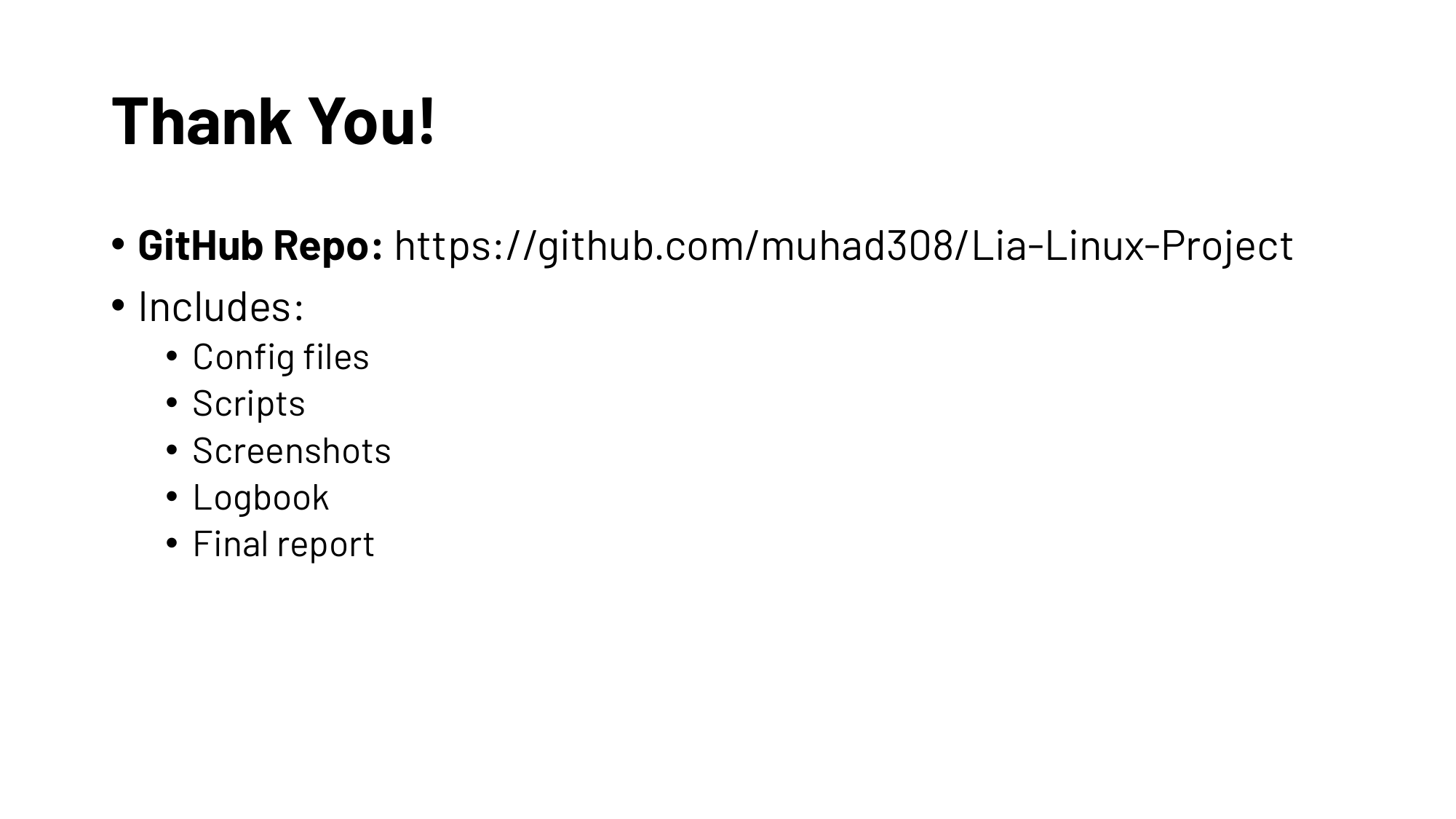

# Thank You!
GitHub Repo: https://github.com/muhad308/Lia-Linux-Project
Includes:
Config files
Scripts
Screenshots
Logbook
Final report